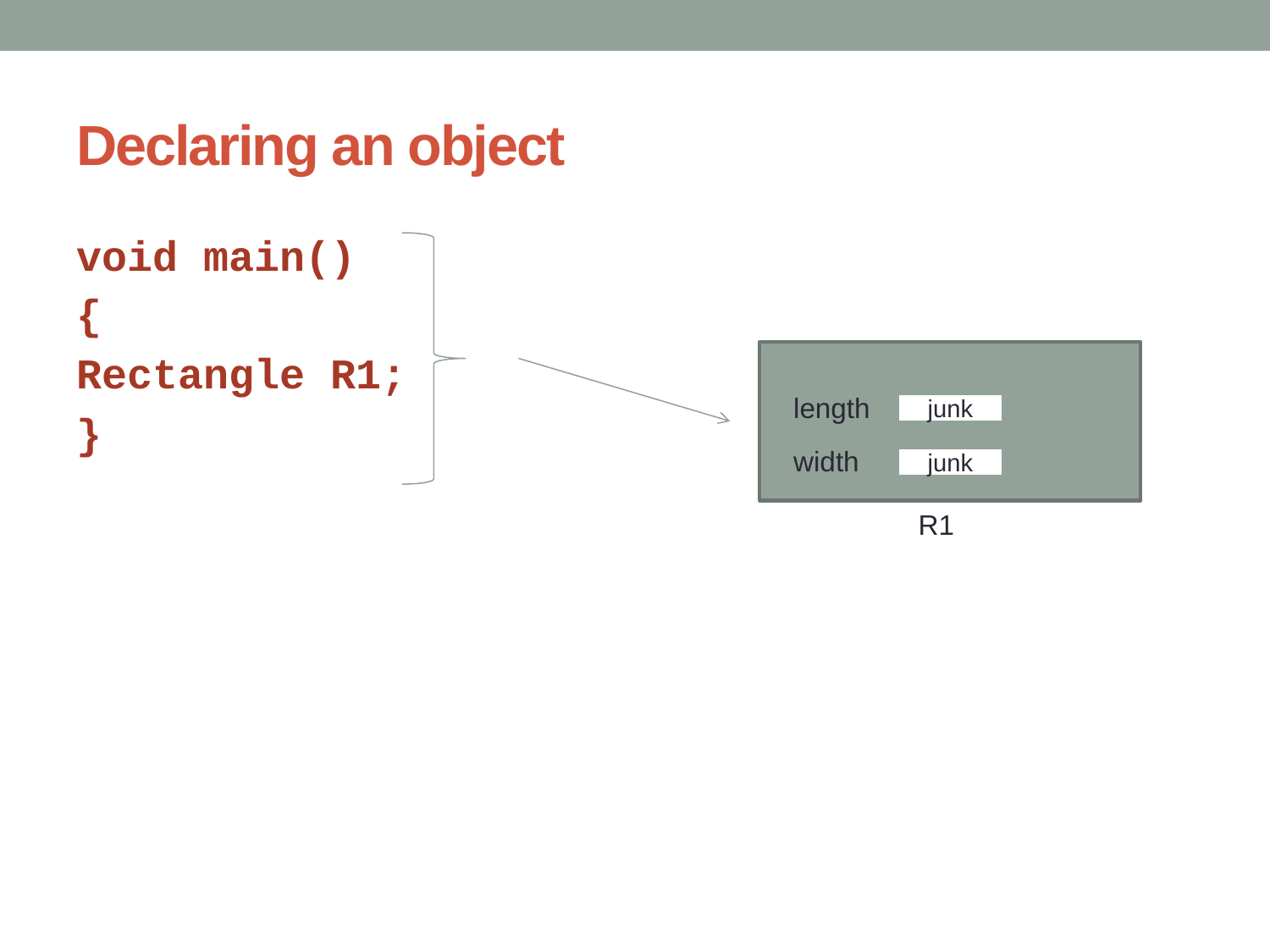

# Declaring an object
void main()
{
Rectangle R1;
}

length
junk
width
junk
R1